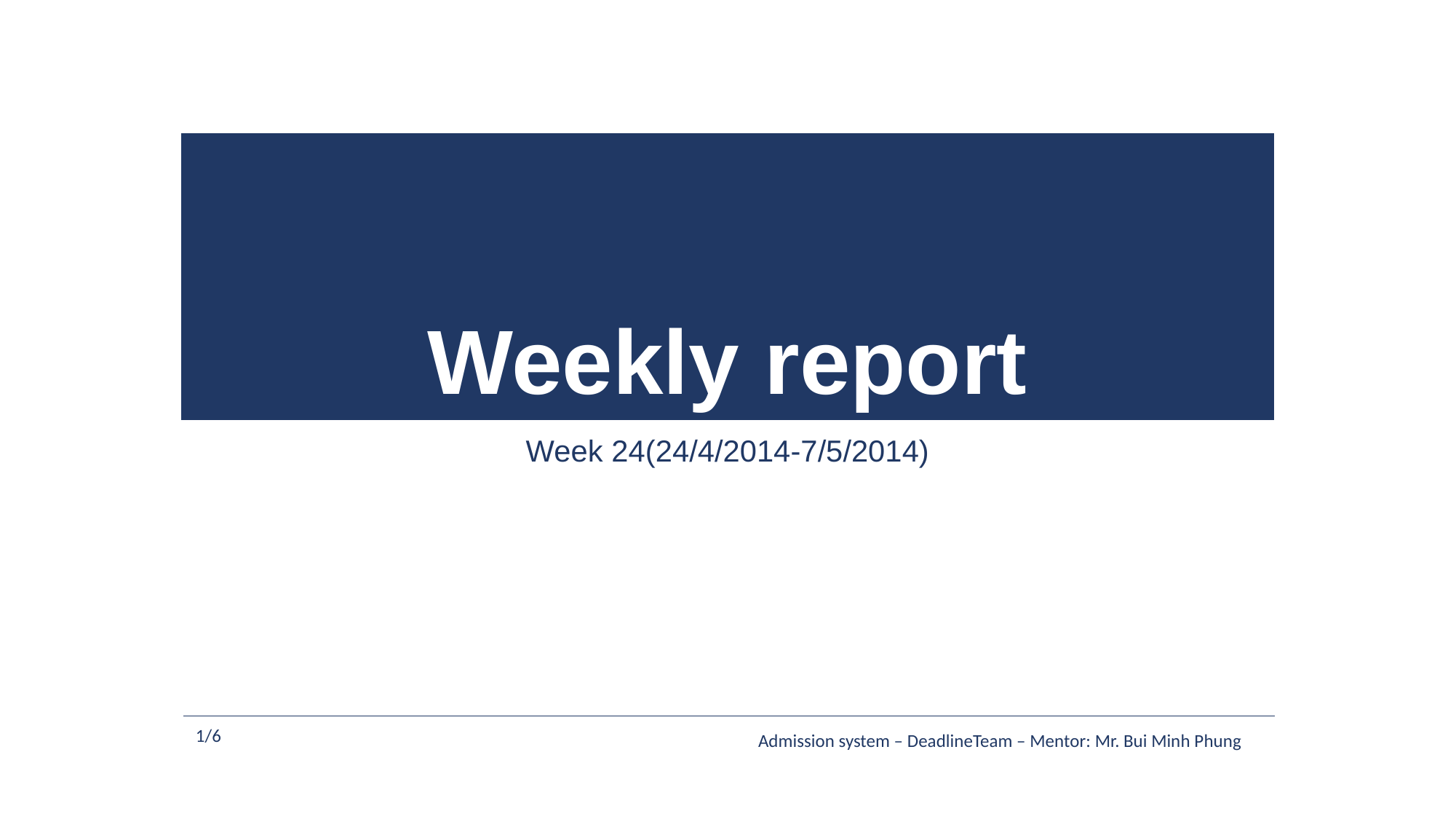

# Weekly report
Week 24(24/4/2014-7/5/2014)

1/6
Admission system – DeadlineTeam – Mentor: Mr. Bui Minh Phung